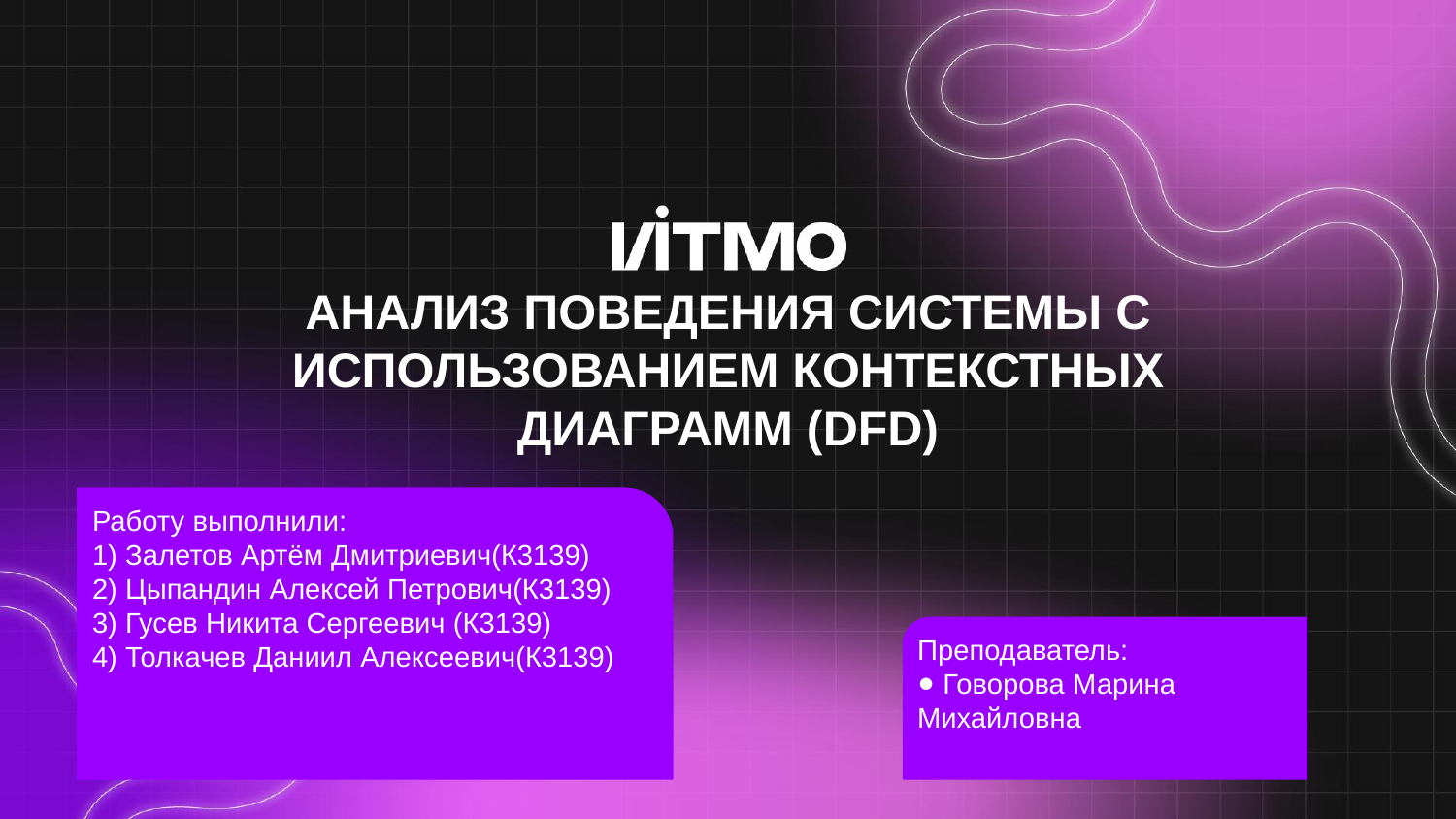

# АНАЛИЗ ПОВЕДЕНИЯ СИСТЕМЫ С ИСПОЛЬЗОВАНИЕМ КОНТЕКСТНЫХ ДИАГРАММ (DFD)

Работу выполнили:
1) Залетов Артём Дмитриевич(К3139)
2) Цыпандин Алексей Петрович(К3139)
3) Гусев Никита Сергеевич (К3139)
4) Толкачев Даниил Алексеевич(К3139)

Преподаватель:
 Говорова Марина
Михайловна